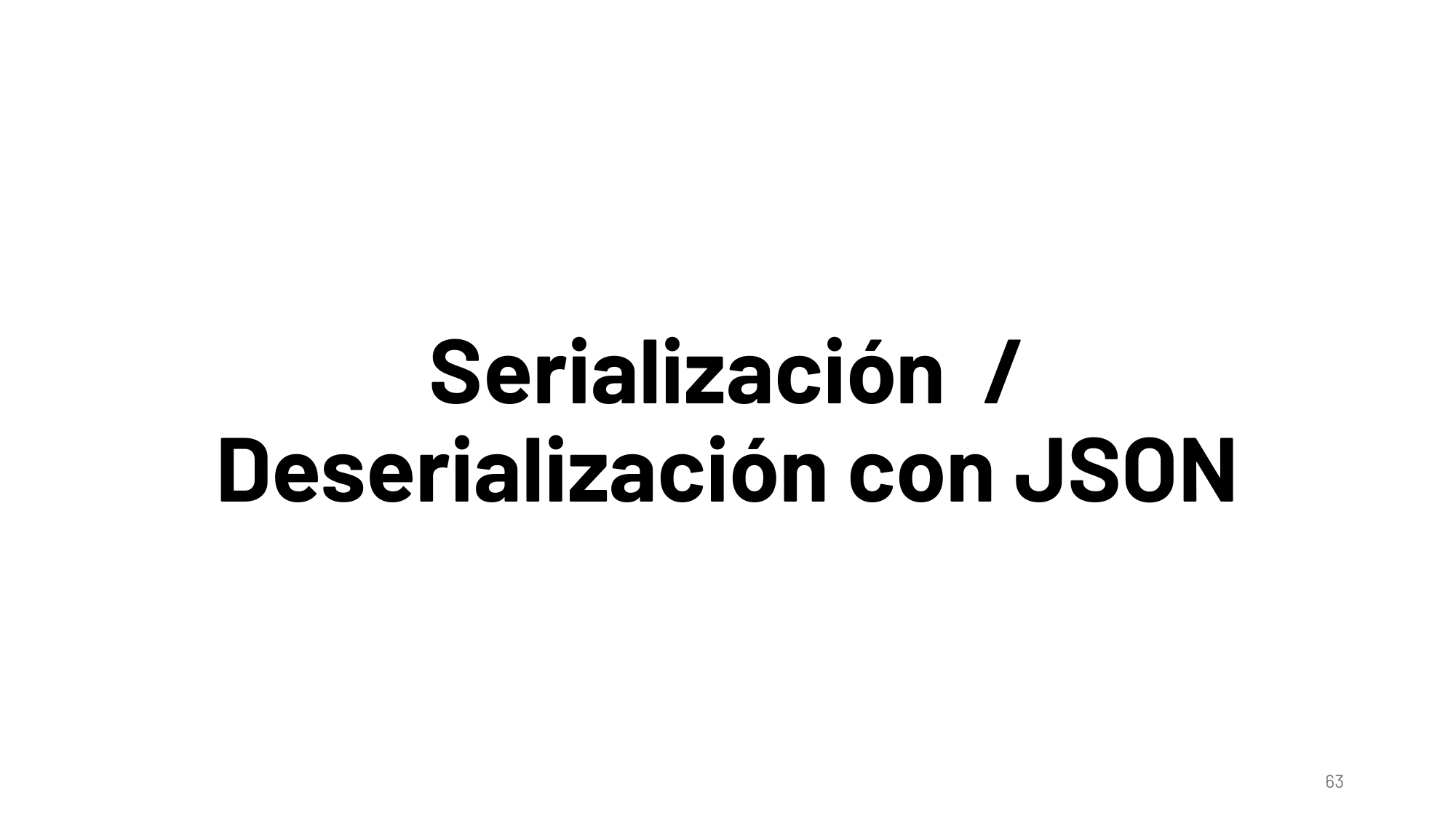

# Serialización  / Deserialización con JSON
63